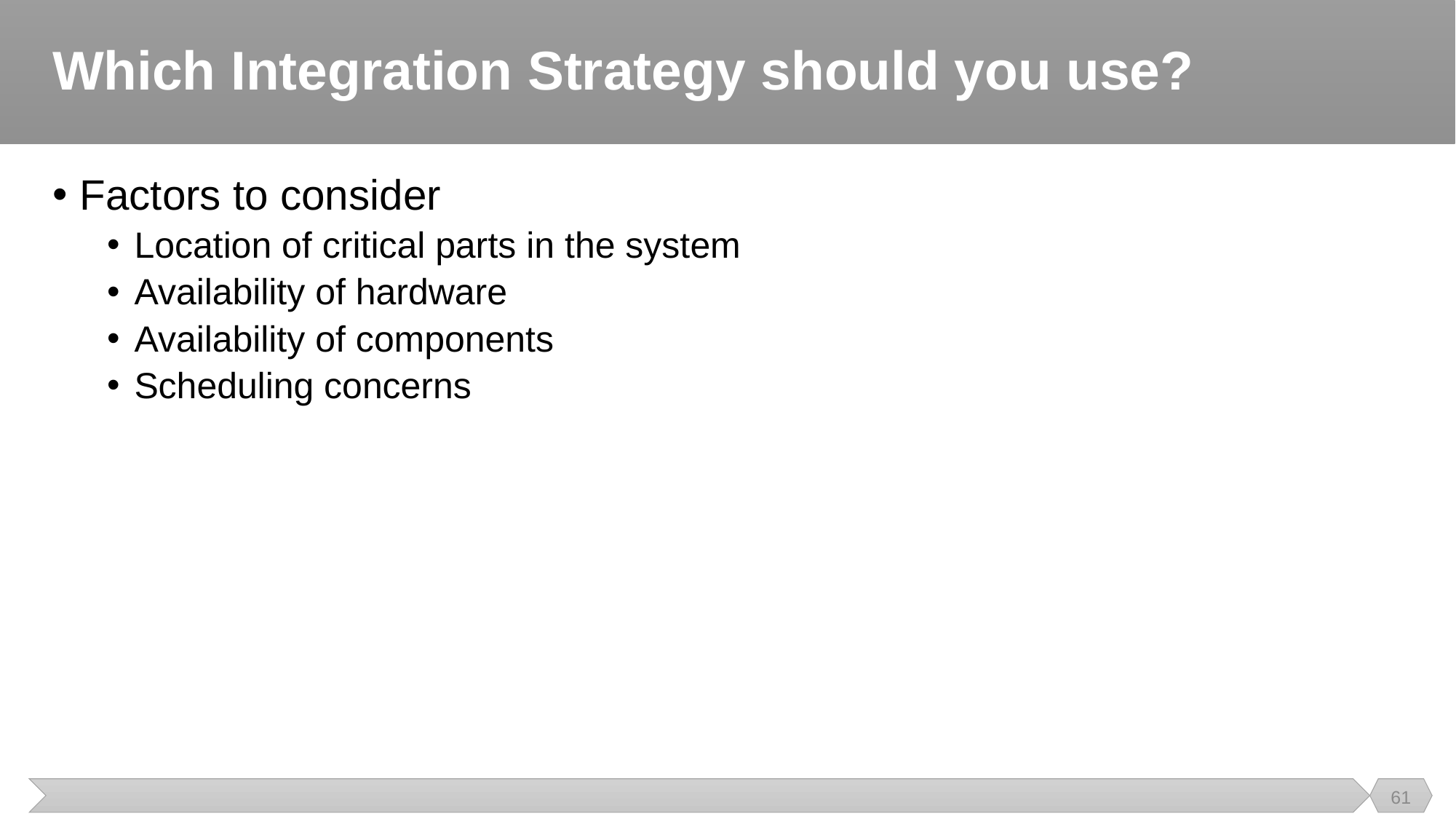

# Which Integration Strategy should you use?
Factors to consider
Location of critical parts in the system
Availability of hardware
Availability of components
Scheduling concerns

61